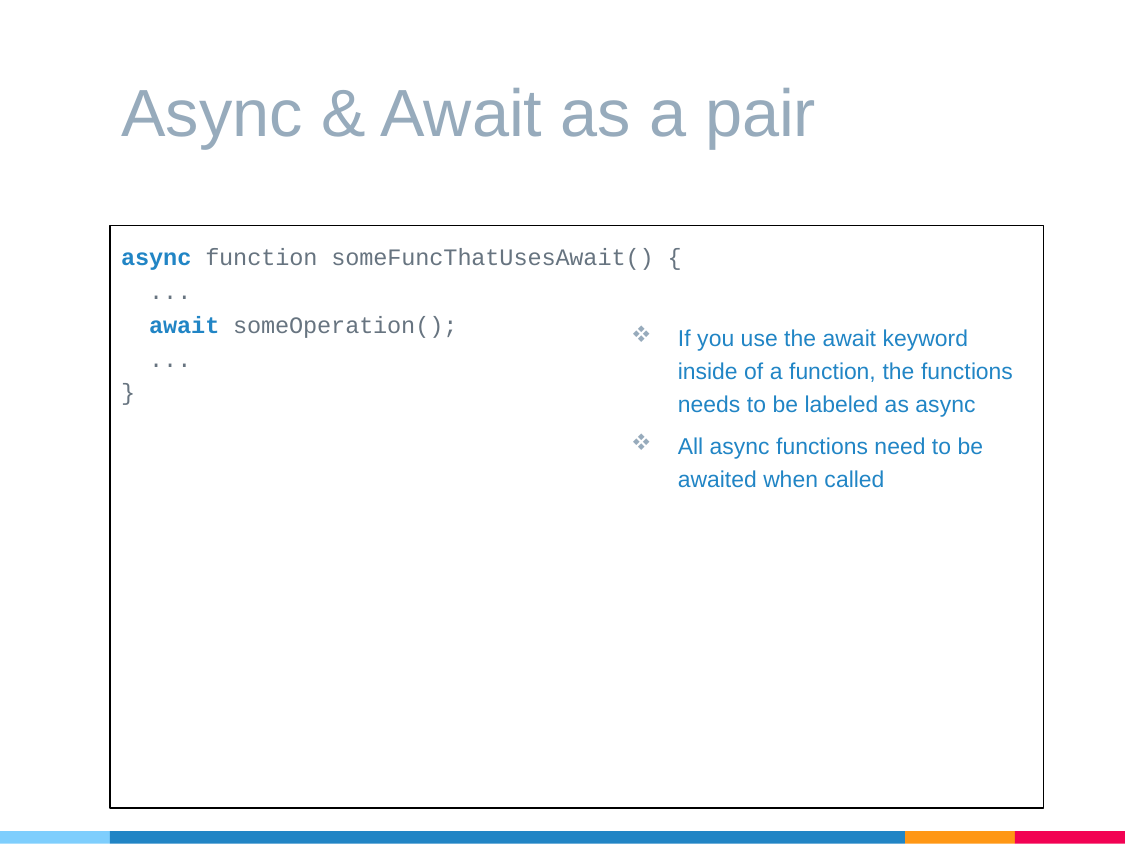

# Async & Await as a pair
async function someFuncThatUsesAwait() {
  ...
  await someOperation();
  ...
}

If you use the await keyword inside of a function, the functions needs to be labeled as async
All async functions need to be awaited when called